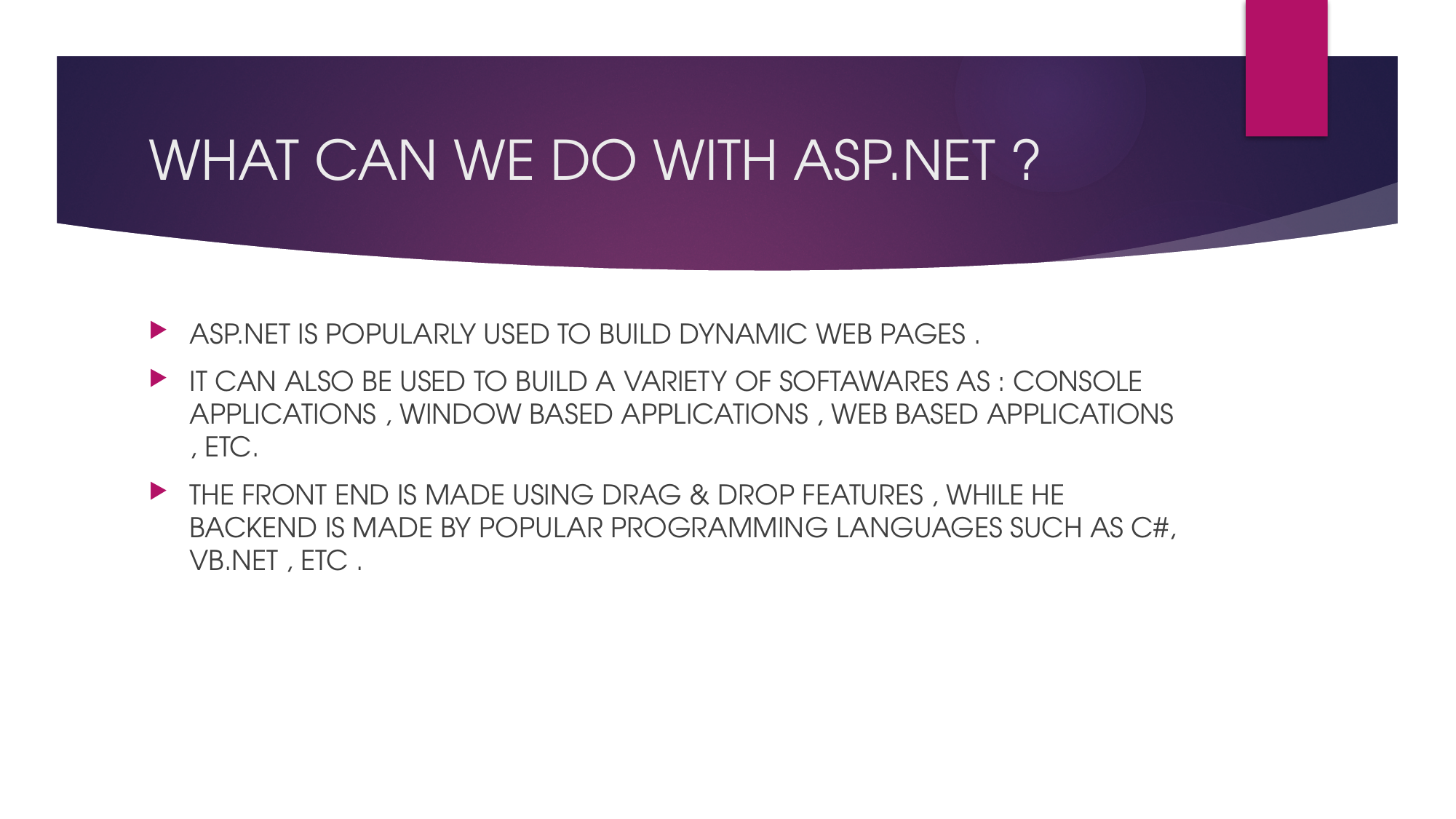

# WHAT CAN WE DO WITH ASP.NET ?
ASP.NET IS POPULARLY USED TO BUILD DYNAMIC WEB PAGES .
IT CAN ALSO BE USED TO BUILD A VARIETY OF SOFTAWARES AS : CONSOLE APPLICATIONS , WINDOW BASED APPLICATIONS , WEB BASED APPLICATIONS , ETC.
THE FRONT END IS MADE USING DRAG & DROP FEATURES , WHILE HE BACKEND IS MADE BY POPULAR PROGRAMMING LANGUAGES SUCH AS C#, VB.NET , ETC .